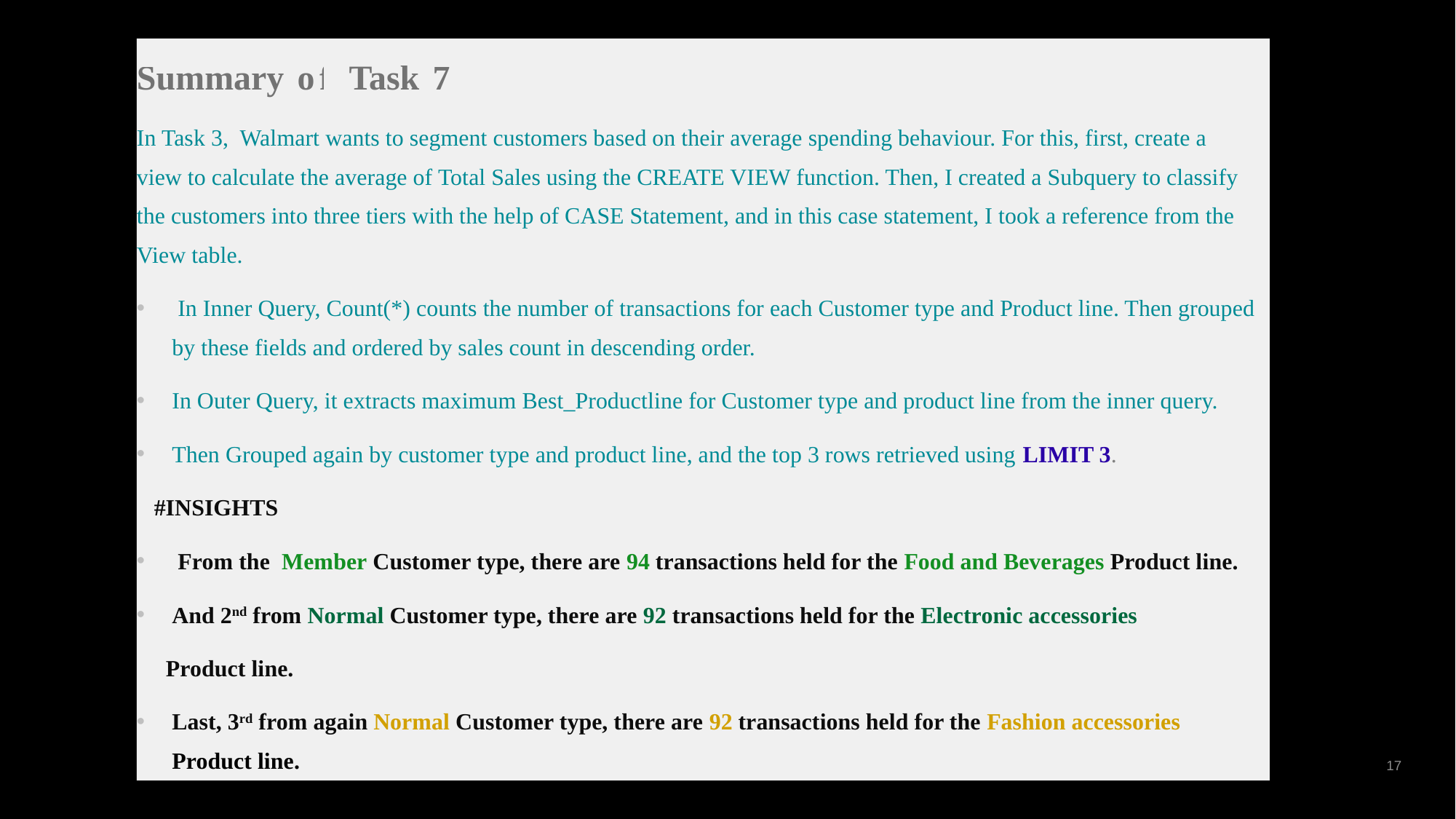

Summary of Task 7:
In Task 3,  Walmart wants to segment customers based on their average spending behaviour. For this, first, create a view to calculate the average of Total Sales using the CREATE VIEW function. Then, I created a Subquery to classify the customers into three tiers with the help of CASE Statement, and in this case statement, I took a reference from the View table.
 In Inner Query, Count(*) counts the number of transactions for each Customer type and Product line. Then grouped by these fields and ordered by sales count in descending order.
In Outer Query, it extracts maximum Best_Productline for Customer type and product line from the inner query.
Then Grouped again by customer type and product line, and the top 3 rows retrieved using LIMIT 3.
   #INSIGHTS
 From the  Member Customer type, there are 94 transactions held for the Food and Beverages Product line.
And 2nd from Normal Customer type, there are 92 transactions held for the Electronic accessories
     Product line.
Last, 3rd from again Normal Customer type, there are 92 transactions held for the Fashion accessories Product line.

17